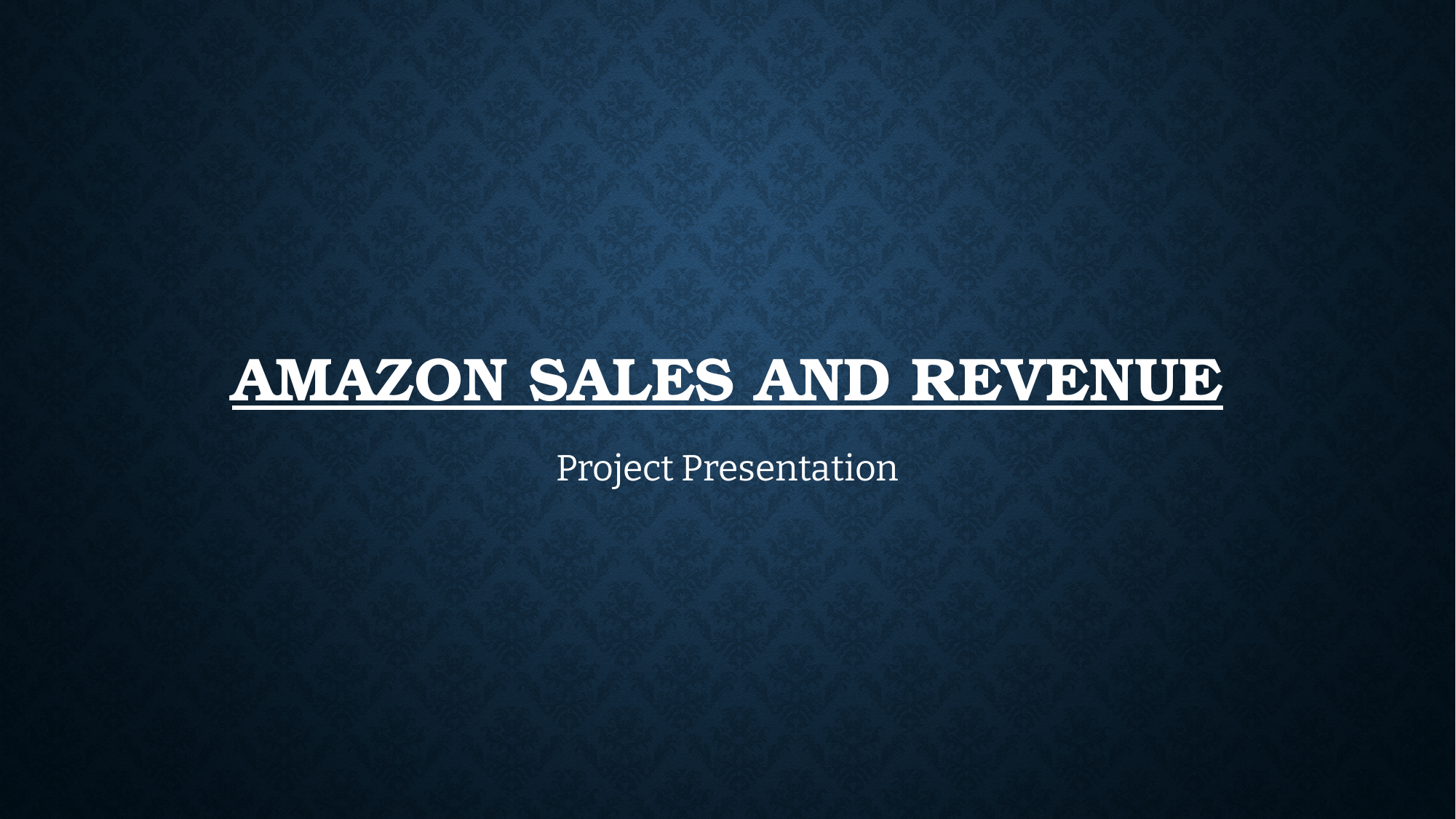

# Amazon Sales and revenue
Project Presentation